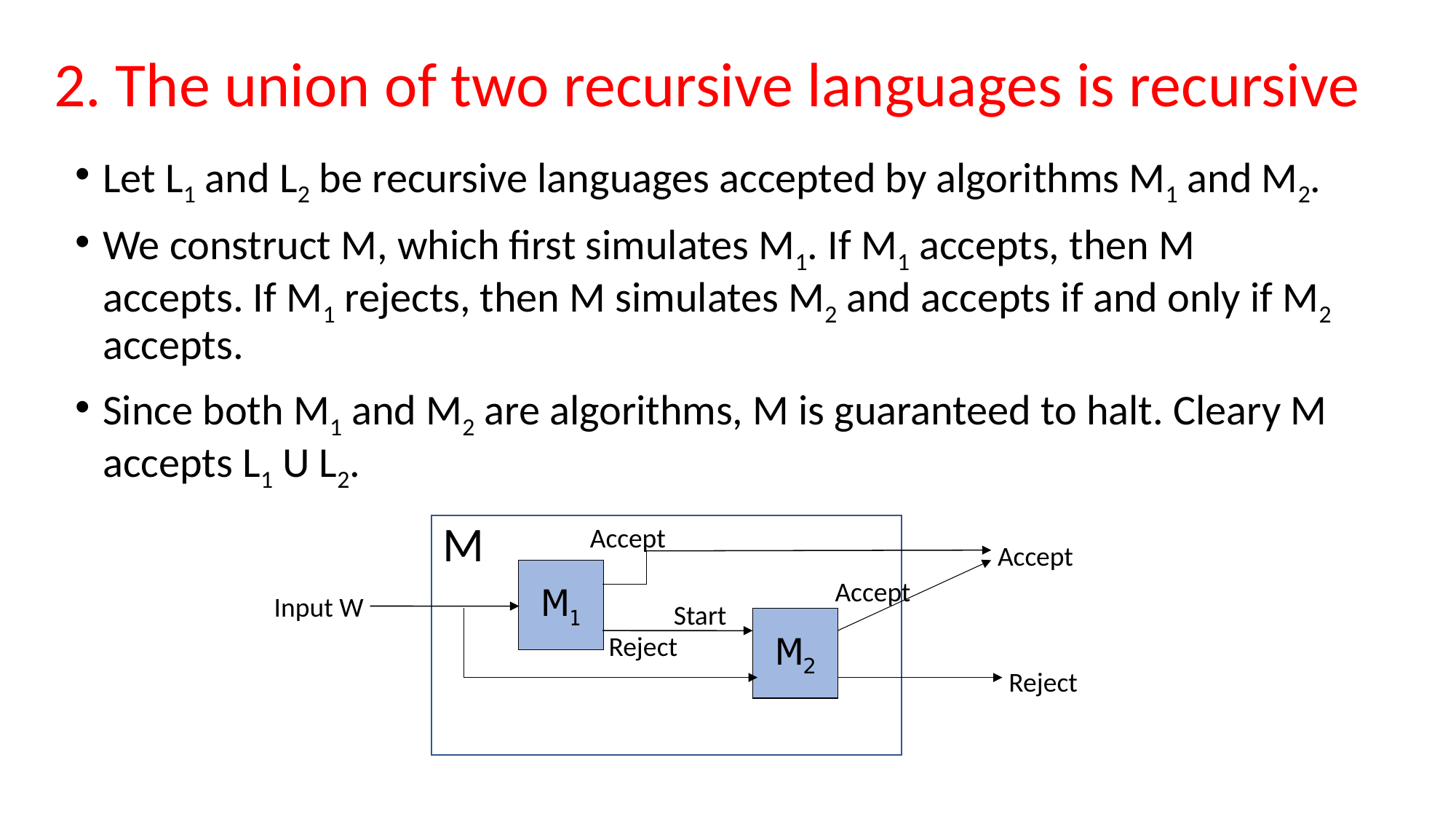

# 2. The union of two recursive languages is recursive
Let L1 and L2 be recursive languages accepted by algorithms M1 and M2.
We construct M, which first simulates M1. If M1 accepts, then M accepts. If M1 rejects, then M simulates M2 and accepts if and only if M2 accepts.
Since both M1 and M2 are algorithms, M is guaranteed to halt. Cleary M accepts L1 U L2.
M
M
Accept
Accept

M1
Accept
Input W
Start

M2
Reject

Reject